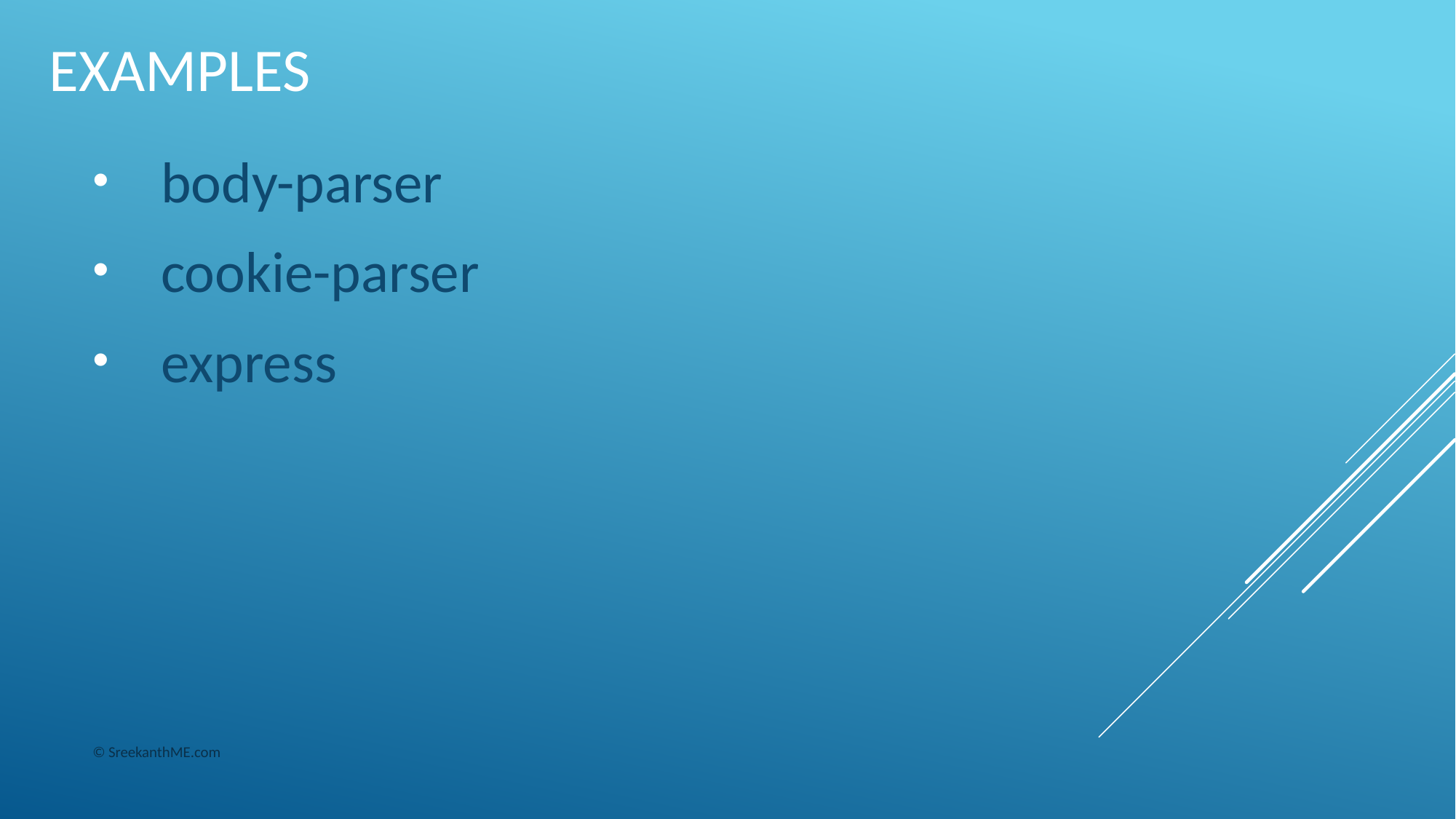

# examples
body-parser
cookie-parser
express
© SreekanthME.com